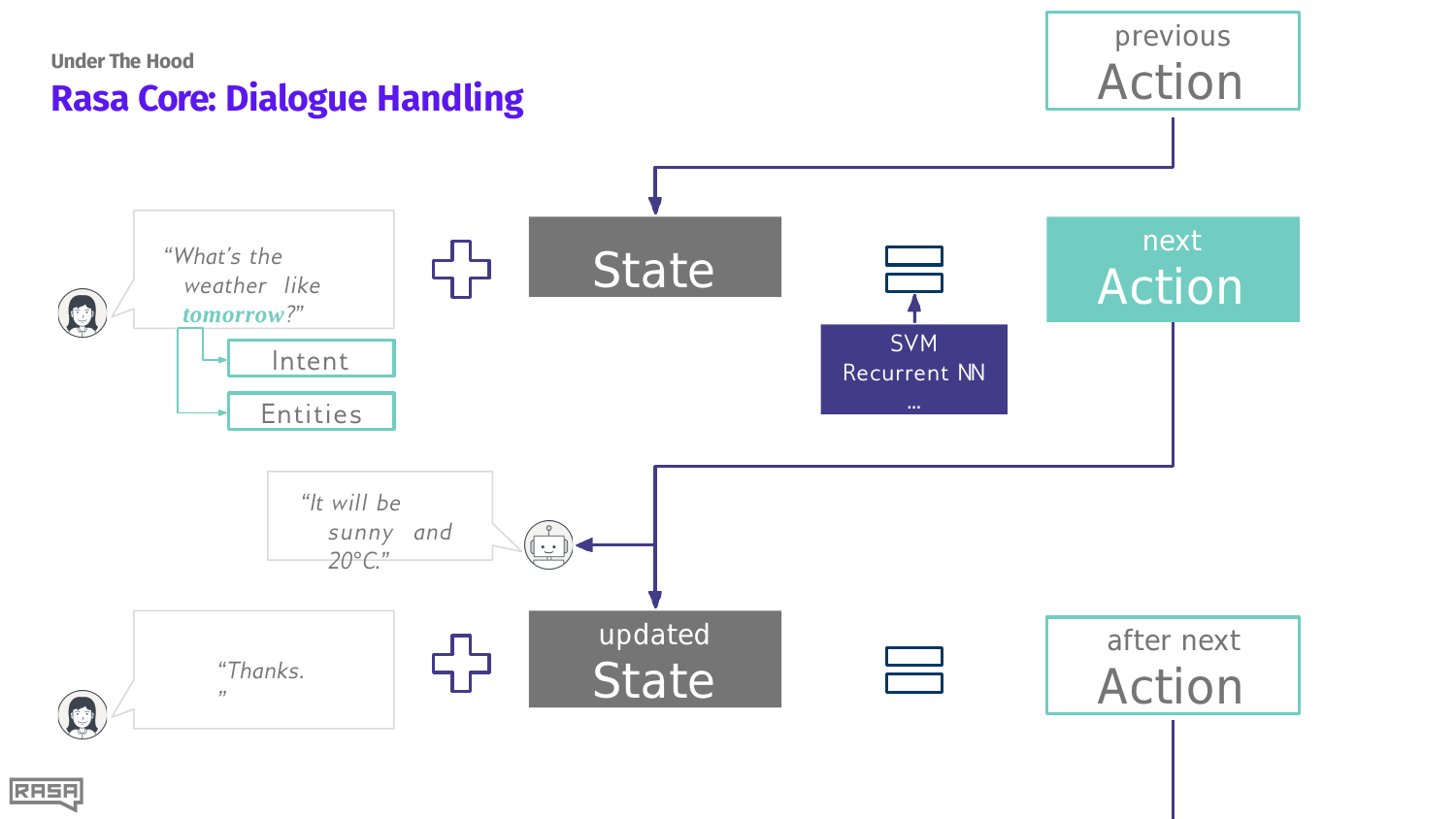

previous
Action
Under The Hood
Rasa Core: Dialogue Handling

State

next
Action
“What’s the weather  like tomorrow?”

SVM
Recurrent NN
...

Intent

Entities

“It will be sunny  and 20°C.”

updated
State
after next
Action

“Thanks.”